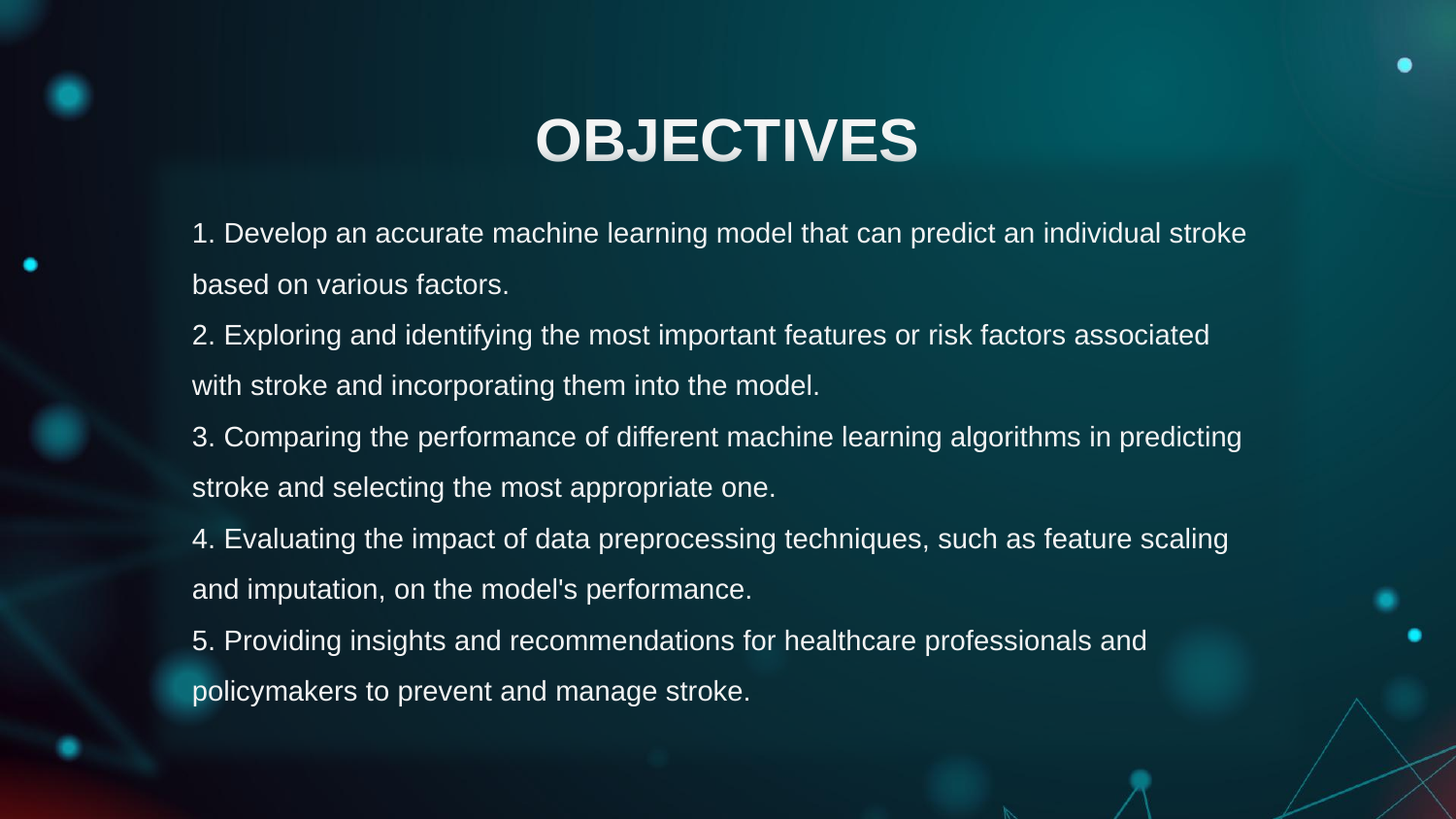

# OBJECTIVES
1. Develop an accurate machine learning model that can predict an individual stroke based on various factors.
2. Exploring and identifying the most important features or risk factors associated with stroke and incorporating them into the model.
3. Comparing the performance of different machine learning algorithms in predicting stroke and selecting the most appropriate one.
4. Evaluating the impact of data preprocessing techniques, such as feature scaling and imputation, on the model's performance.
5. Providing insights and recommendations for healthcare professionals and policymakers to prevent and manage stroke.